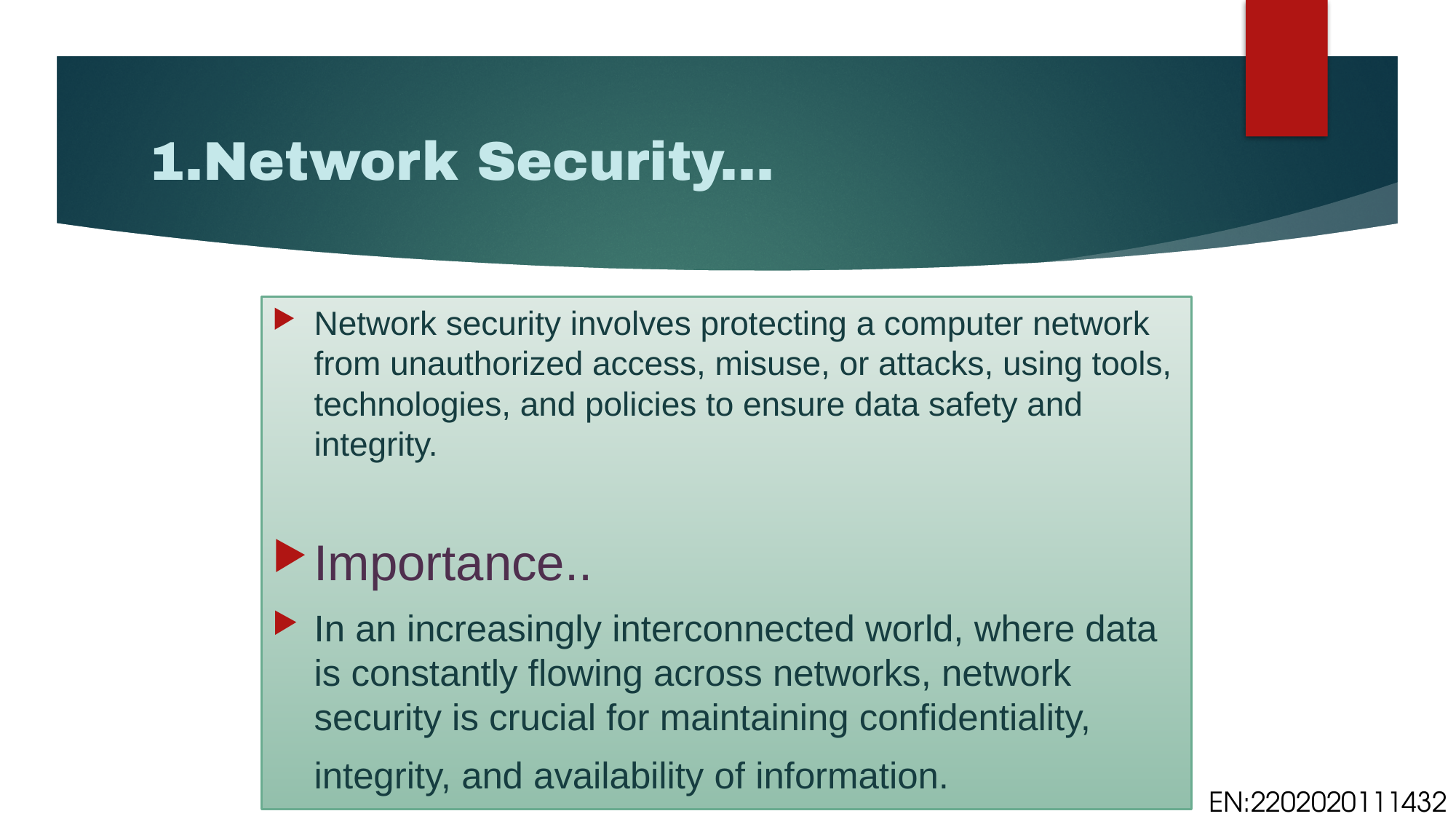

# 1.Network Security...
Network security involves protecting a computer network from unauthorized access, misuse, or attacks, using tools, technologies, and policies to ensure data safety and integrity.

Importance..
In an increasingly interconnected world, where data is constantly flowing across networks, network security is crucial for maintaining confidentiality, integrity, and availability of information.
EN:2202020111432